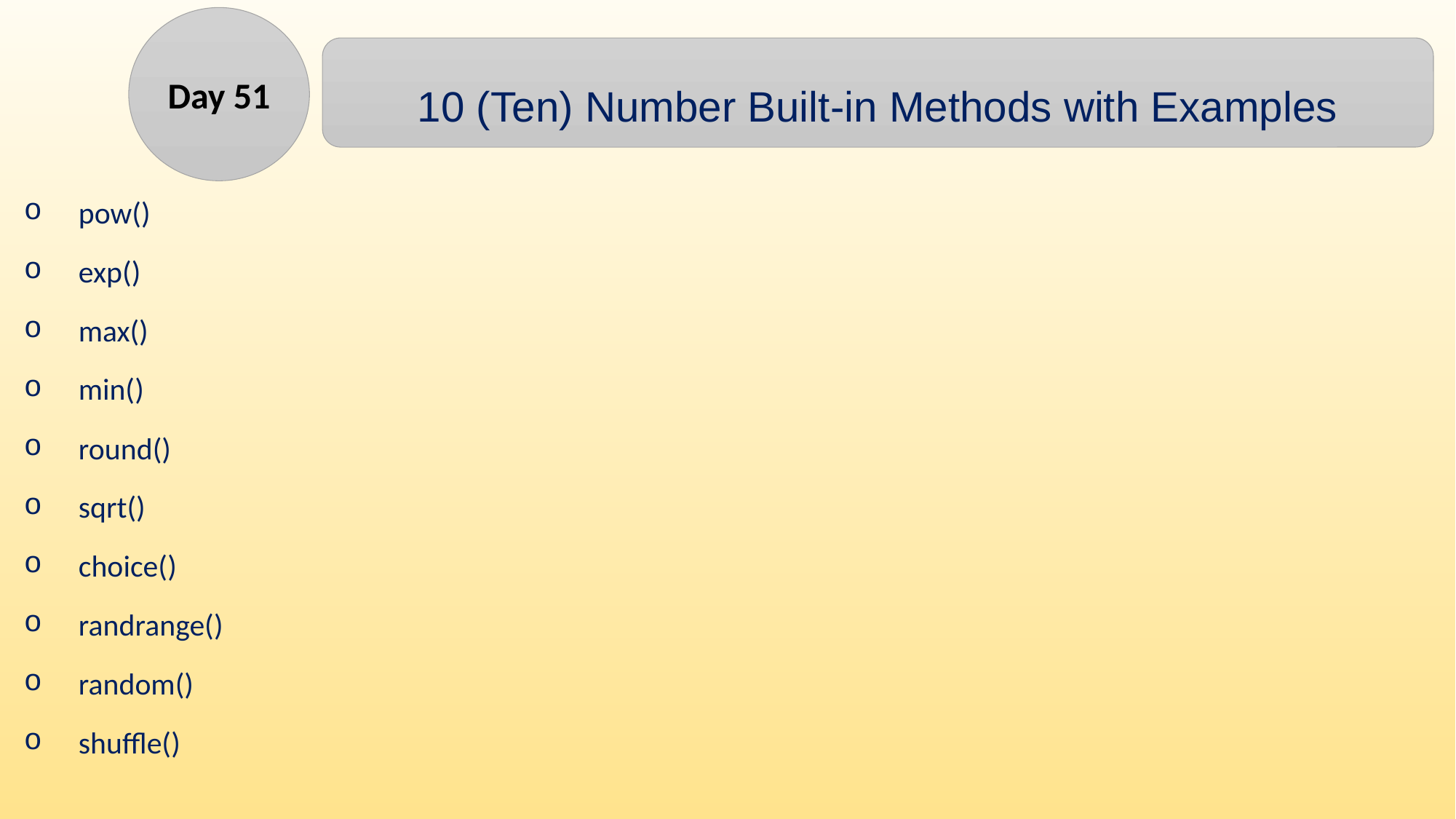

Day 51
10 (Ten) Number Built-in Methods with Examples
pow()
exp()
max()
min()
round()
sqrt()
choice()
randrange()
random()
shuffle()